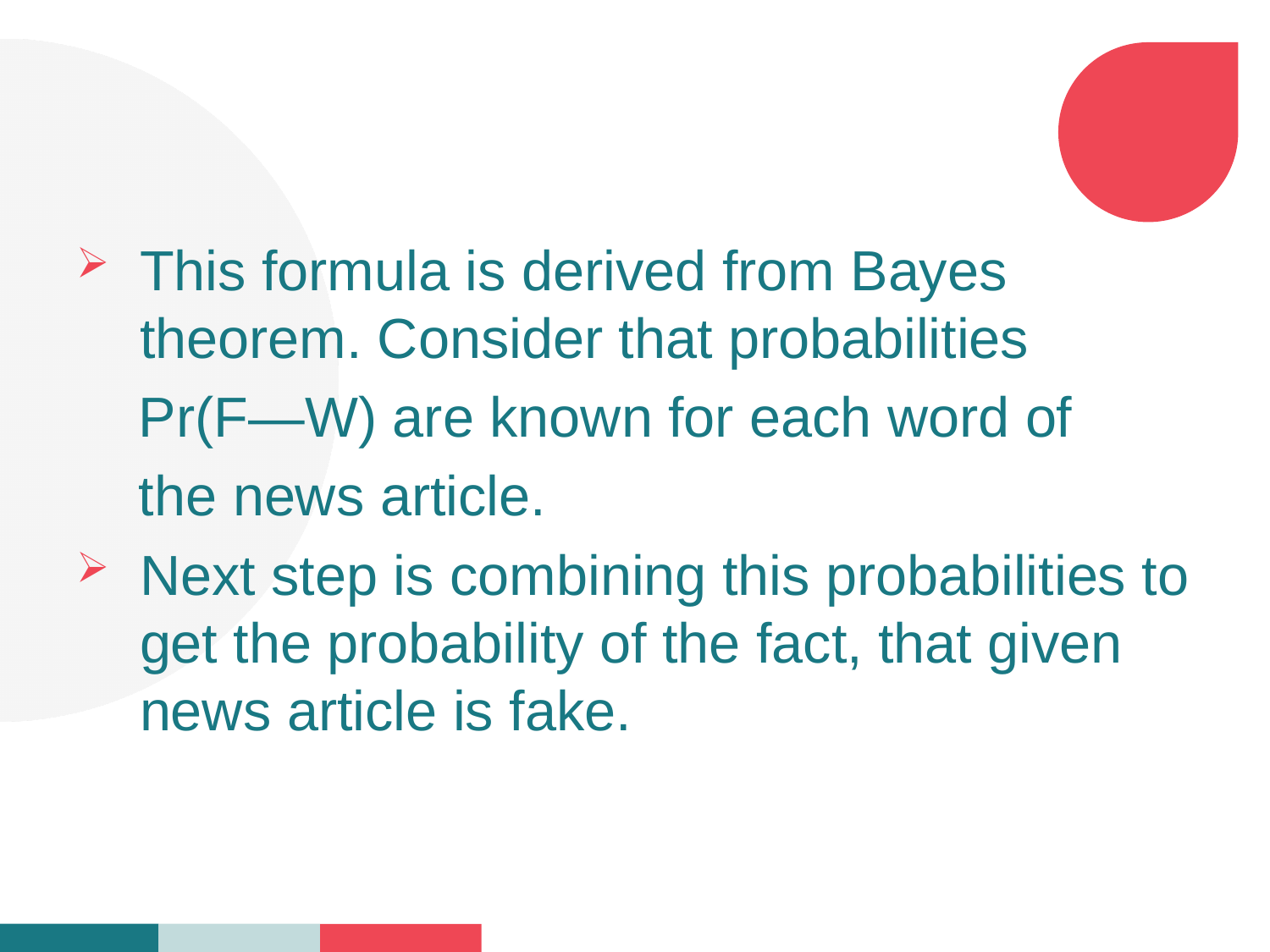

This formula is derived from Bayes theorem. Consider that probabilities
    Pr(F—W) are known for each word of
    the news article.
Next step is combining this probabilities to get the probability of the fact, that given news article is fake.